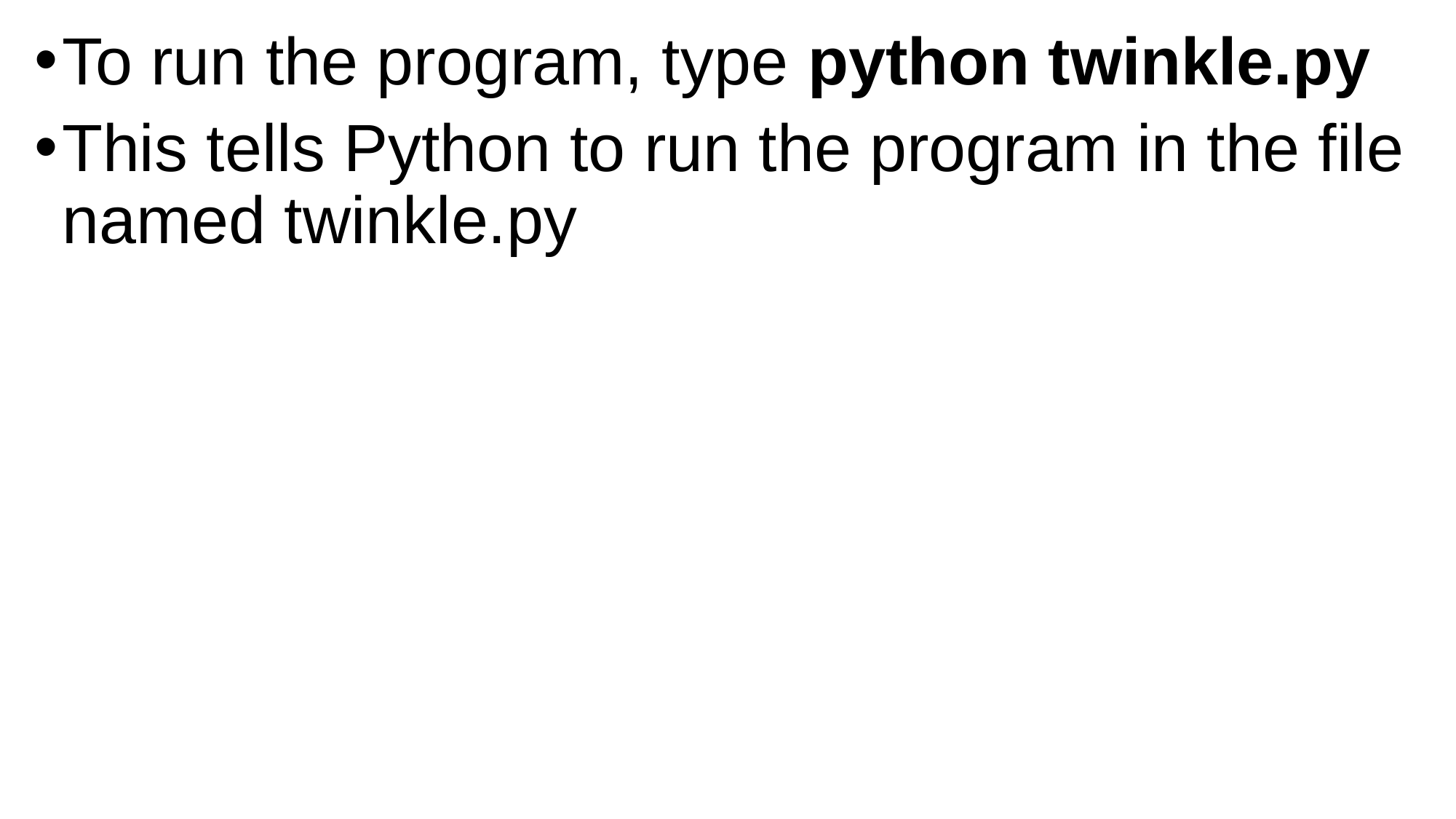

To run the program, type python twinkle.py
This tells Python to run the program in the file named twinkle.py